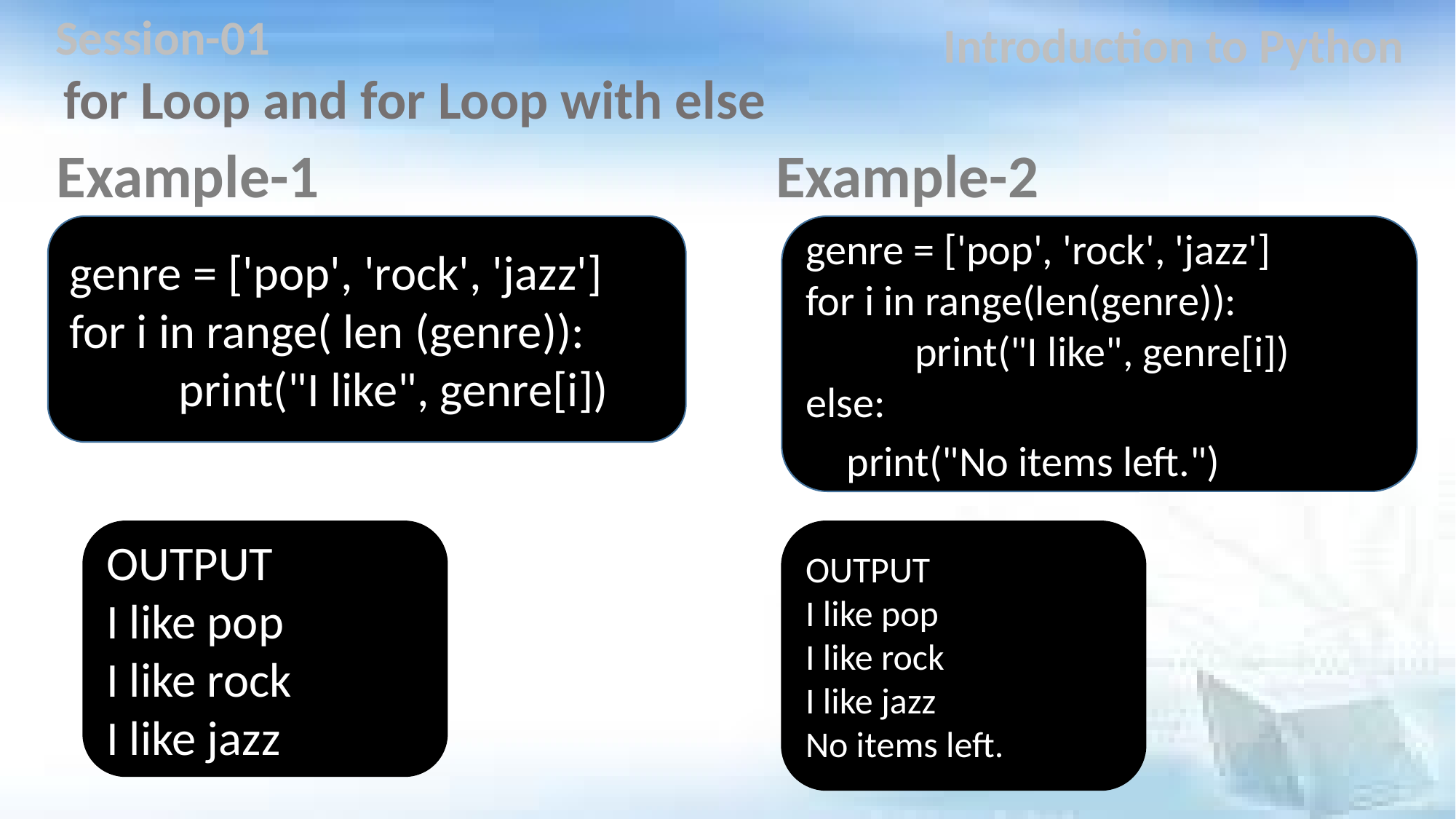

Session-01
Introduction to Python
for Loop and for Loop with else

Example-1
Example-2

genre = ['pop', 'rock', 'jazz']
for i in range( len (genre)):
	print("I like", genre[i])

genre = ['pop', 'rock', 'jazz']
for i in range(len(genre)):
	print("I like", genre[i])
else:
	print("No items left.")

OUTPUT
I like pop
I like rock ​
I like jazz
OUTPUT
I like pop
I like rock ​
I like jazz
No items left.